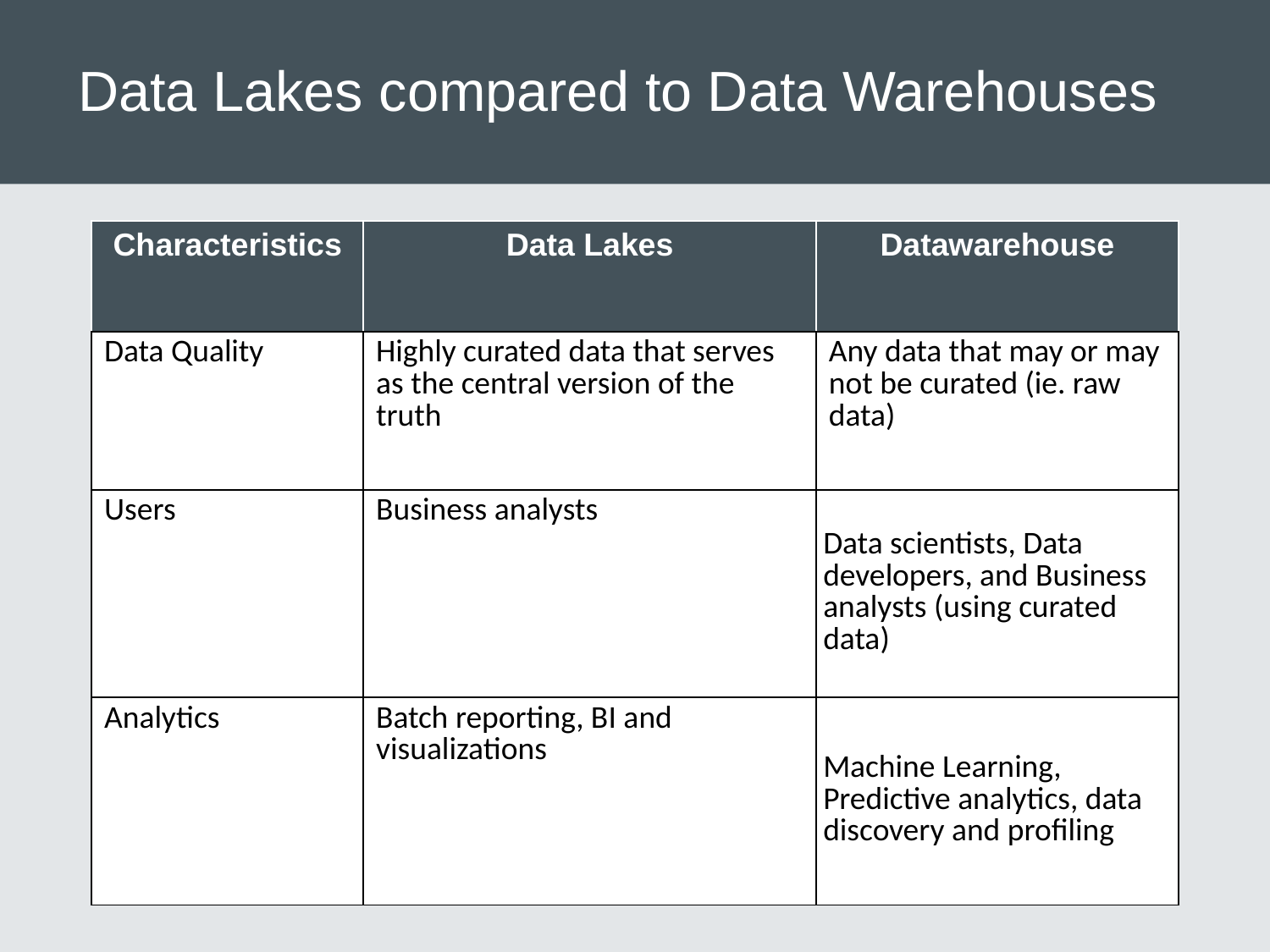

# Data Lakes compared to Data Warehouses
| Characteristics | Data Lakes | Datawarehouse |
| --- | --- | --- |
| Data Quality | Highly curated data that serves as the central version of the truth | Any data that may or may not be curated (ie. raw data) |
| Users | Business analysts | Data scientists, Data developers, and Business analysts (using curated data) |
| Analytics | Batch reporting, BI and visualizations | Machine Learning, Predictive analytics, data discovery and profiling |